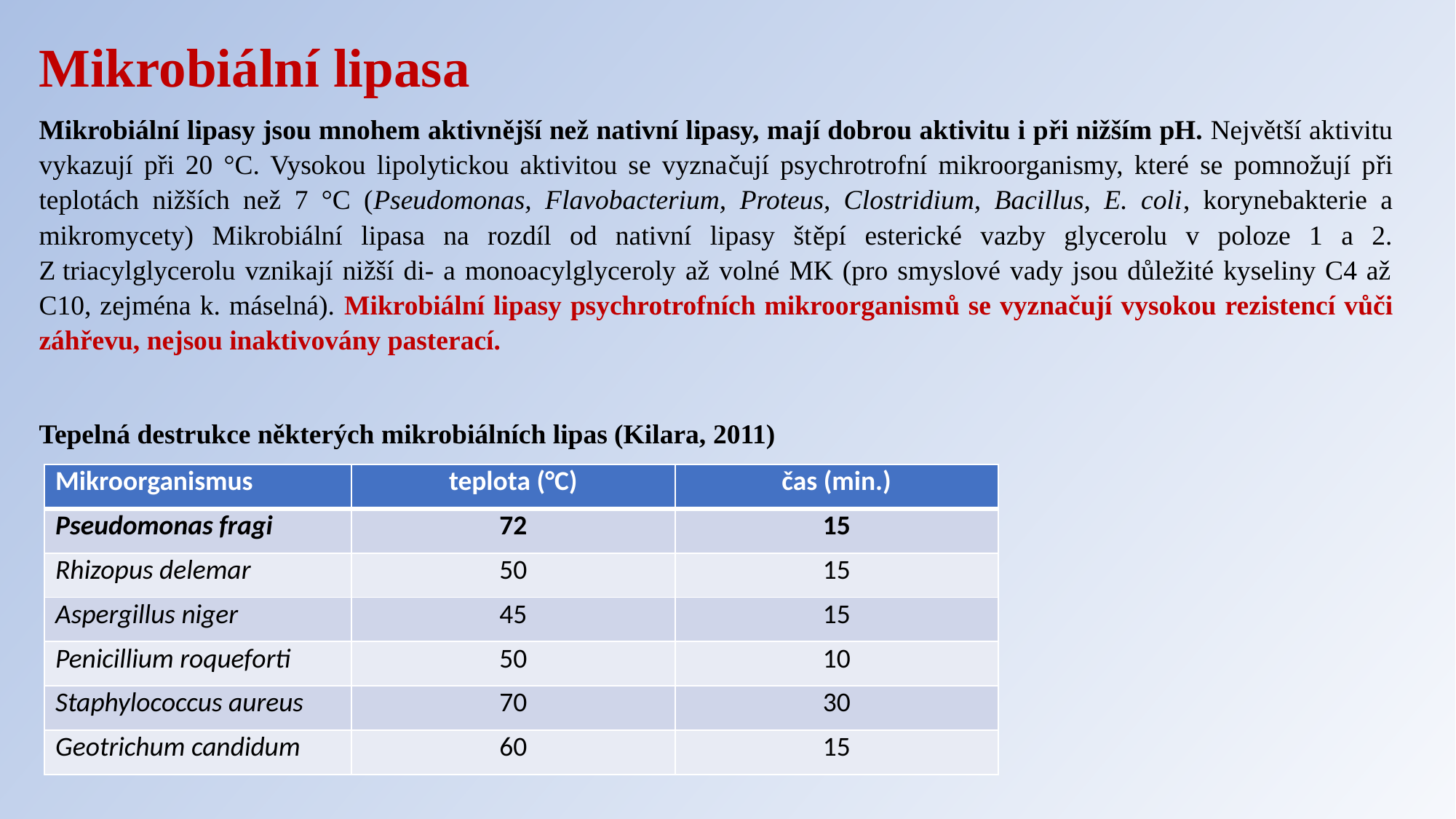

Mikrobiální lipasa
Mikrobiální lipasy jsou mnohem aktivnější než nativní lipasy, mají dobrou aktivitu i při nižším pH. Největší aktivitu vykazují při 20 °C. Vysokou lipolytickou aktivitou se vyznačují psychrotrofní mikroorganismy, které se pomnožují při teplotách nižších než 7 °C (Pseudomonas, Flavobacterium, Proteus, Clostridium, Bacillus, E. coli, korynebakterie a mikromycety) Mikrobiální lipasa na rozdíl od nativní lipasy štěpí esterické vazby glycerolu v poloze 1 a 2. Z triacylglycerolu vznikají nižší di- a monoacylglyceroly až volné MK (pro smyslové vady jsou důležité kyseliny C4 až C10, zejména k. máselná). Mikrobiální lipasy psychrotrofních mikroorganismů se vyznačují vysokou rezistencí vůči záhřevu, nejsou inaktivovány pasterací.

Tepelná destrukce některých mikrobiálních lipas (Kilara, 2011)

| Mikroorganismus | teplota (°C) | čas (min.) |
| --- | --- | --- |
| Pseudomonas fragi | 72 | 15 |
| Rhizopus delemar | 50 | 15 |
| Aspergillus niger | 45 | 15 |
| Penicillium roqueforti | 50 | 10 |
| Staphylococcus aureus | 70 | 30 |
| Geotrichum candidum | 60 | 15 |